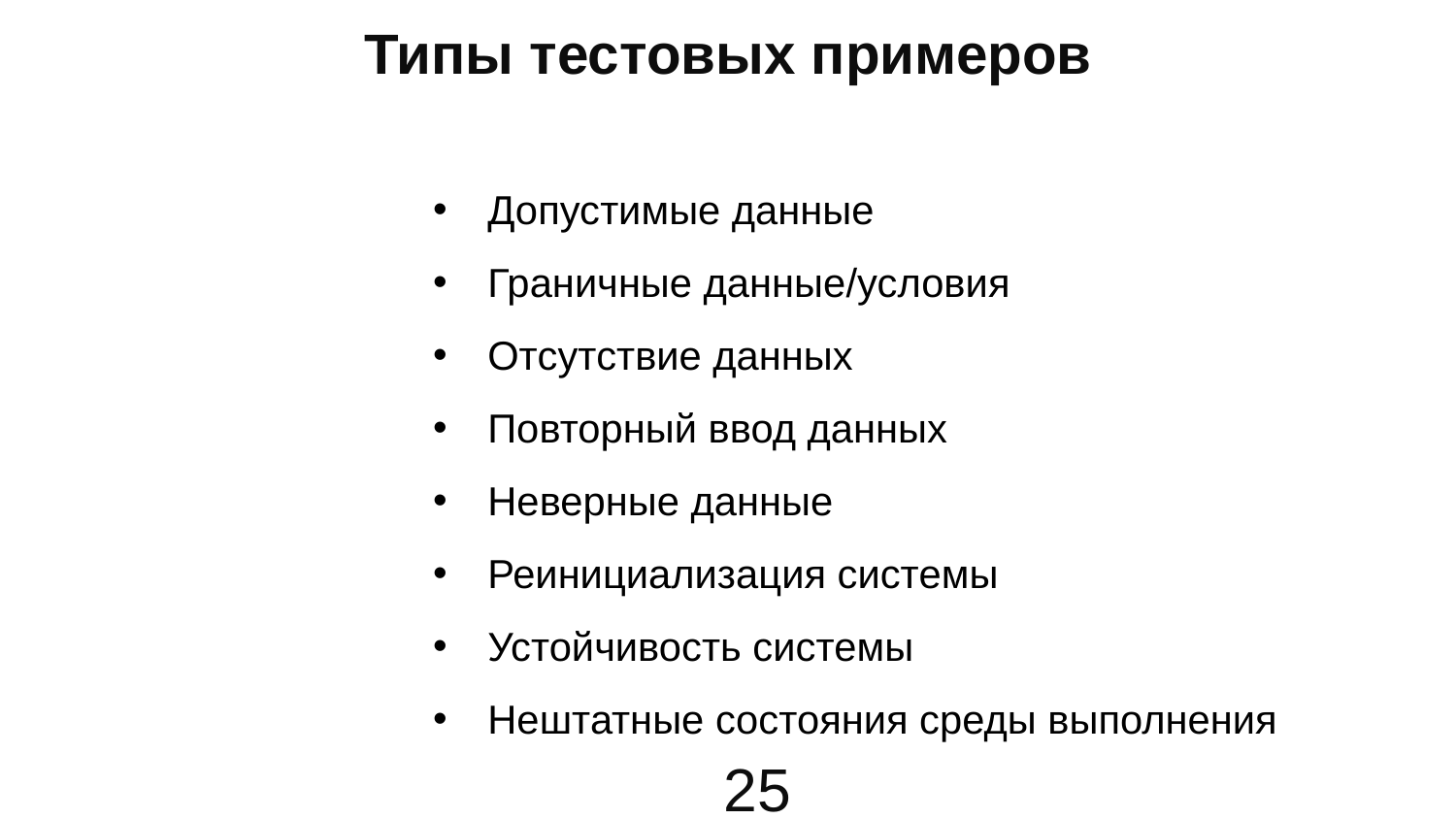

# Типы тестовых примеров
Допустимые данные
Граничные данные/условия
Отсутствие данных
Повторный ввод данных
Неверные данные
Реинициализация системы
Устойчивость системы
Нештатные состояния среды выполнения

25